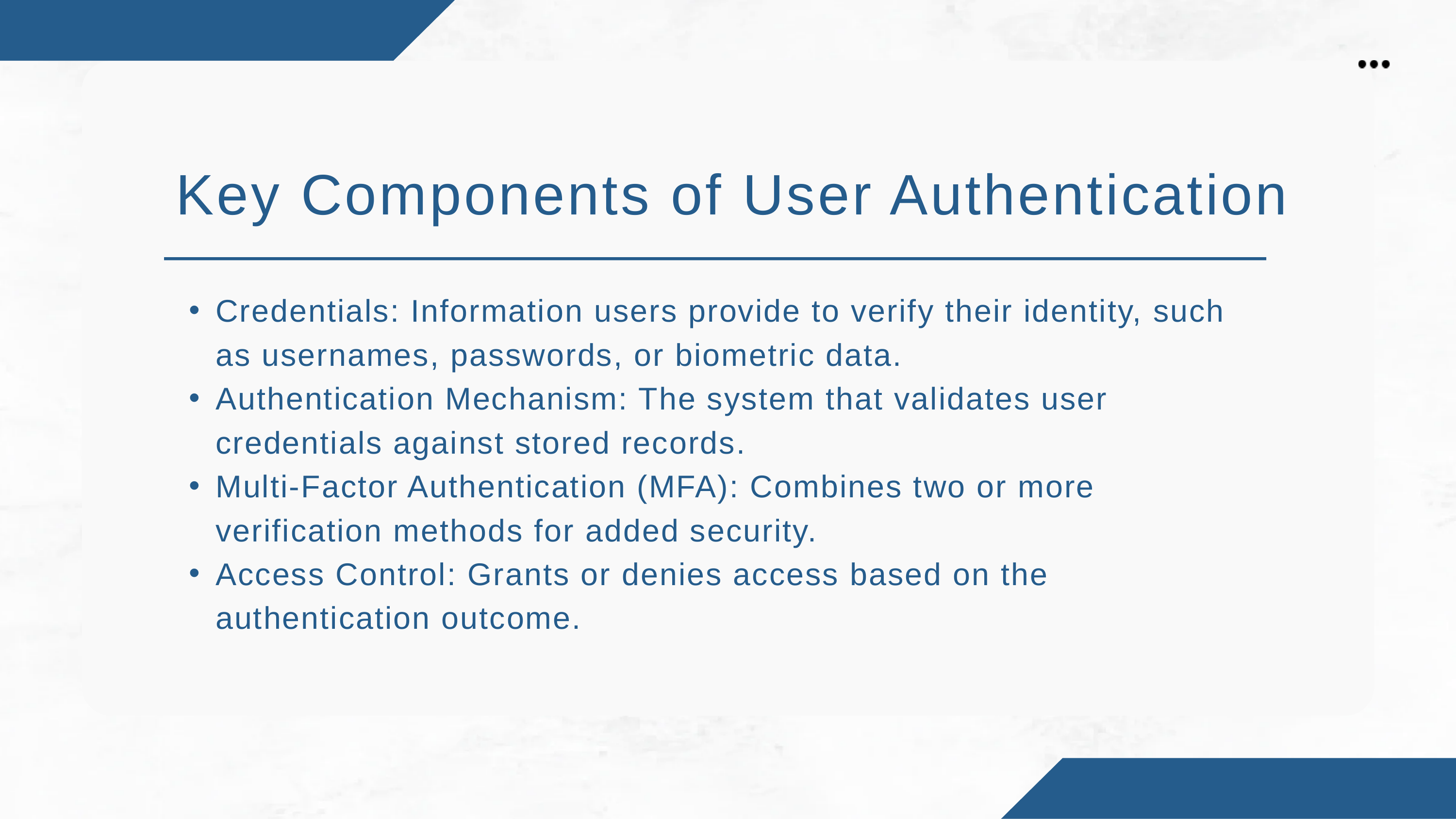

Key Components of User Authentication

Credentials: Information users provide to verify their identity, such as usernames, passwords, or biometric data.
Authentication Mechanism: The system that validates user credentials against stored records.
Multi-Factor Authentication (MFA): Combines two or more verification methods for added security.
Access Control: Grants or denies access based on the authentication outcome.